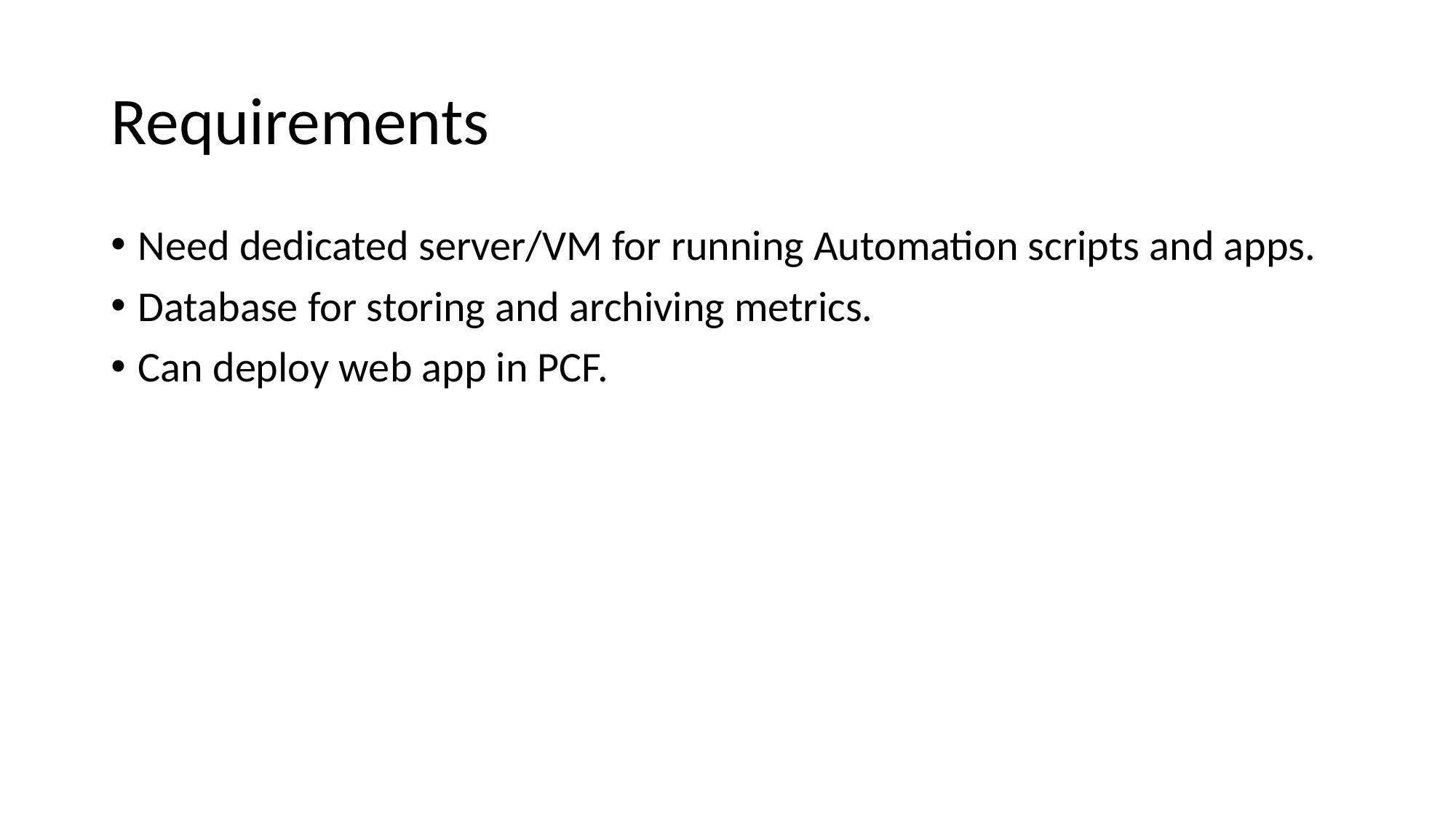

# Requirements
Need dedicated server/VM for running Automation scripts and apps.
Database for storing and archiving metrics.
Can deploy web app in PCF.